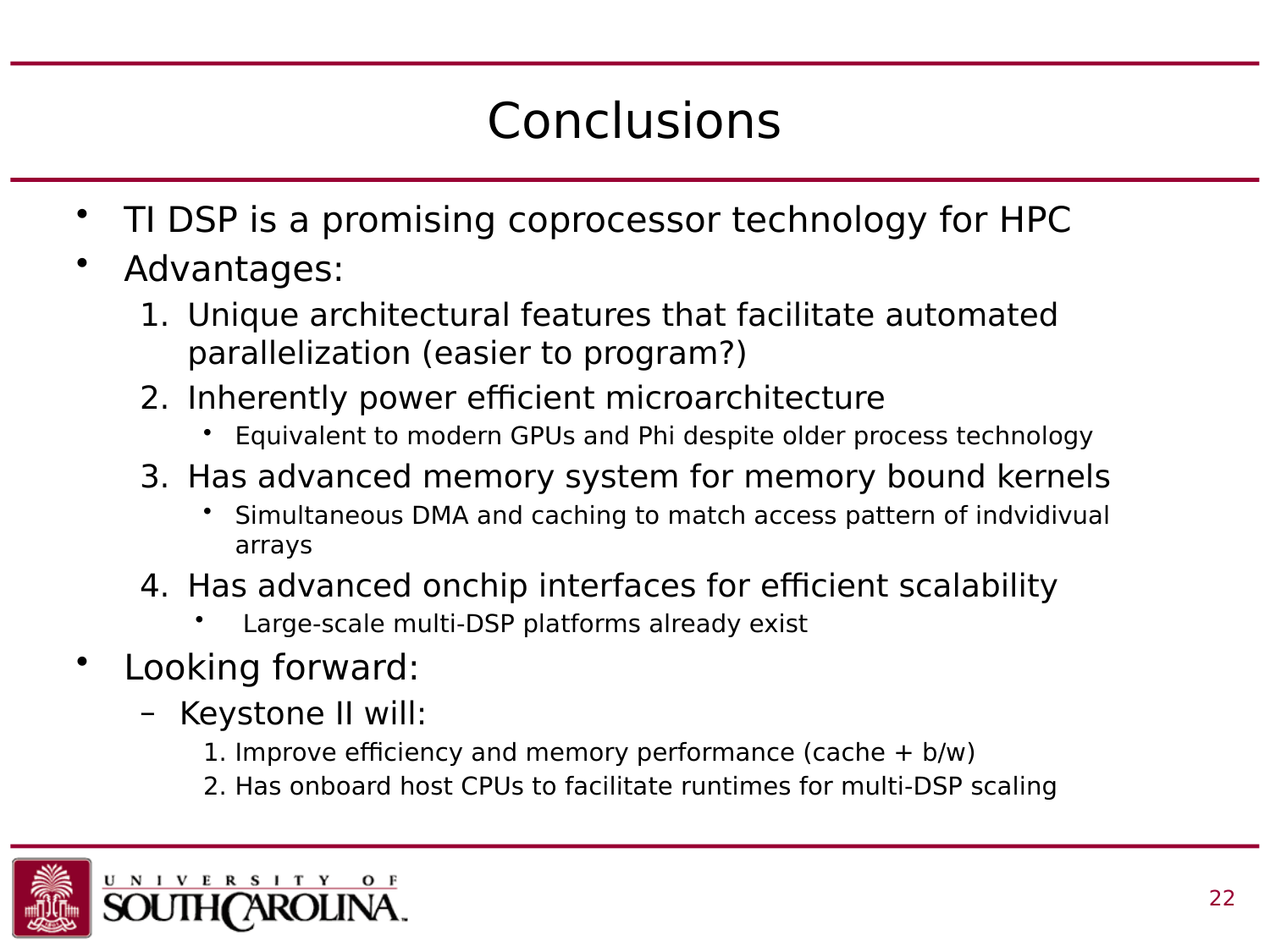

# Conclusions
TI DSP is a promising coprocessor technology for HPC
Advantages:
Unique architectural features that facilitate automated parallelization (easier to program?)
Inherently power efficient microarchitecture
Equivalent to modern GPUs and Phi despite older process technology
Has advanced memory system for memory bound kernels
Simultaneous DMA and caching to match access pattern of indvidivual arrays
Has advanced onchip interfaces for efficient scalability
Large-scale multi-DSP platforms already exist
Looking forward:
Keystone II will:
Improve efficiency and memory performance (cache + b/w)
Has onboard host CPUs to facilitate runtimes for multi-DSP scaling

 			 22